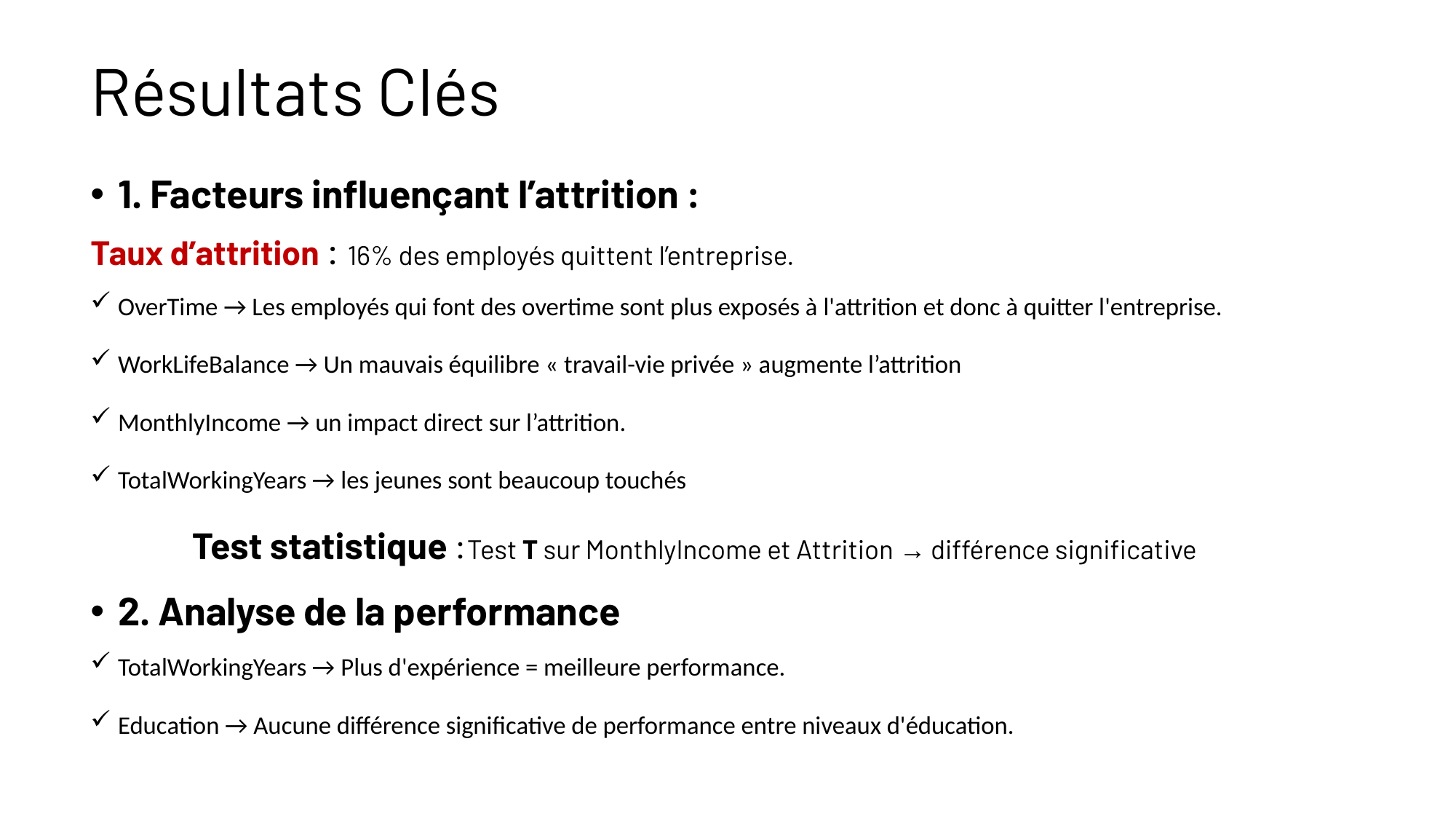

# Résultats Clés
1. Facteurs influençant l’attrition :
Taux d’attrition : 16% des employés quittent l’entreprise.
OverTime → Les employés qui font des overtime sont plus exposés à l'attrition et donc à quitter l'entreprise.
WorkLifeBalance → Un mauvais équilibre « travail-vie privée » augmente l’attrition
MonthlyIncome → un impact direct sur l’attrition.
TotalWorkingYears → les jeunes sont beaucoup touchés
	Test statistique :Test T sur MonthlyIncome et Attrition → différence significative
2. Analyse de la performance
TotalWorkingYears → Plus d'expérience = meilleure performance.
Education → Aucune différence significative de performance entre niveaux d'éducation.